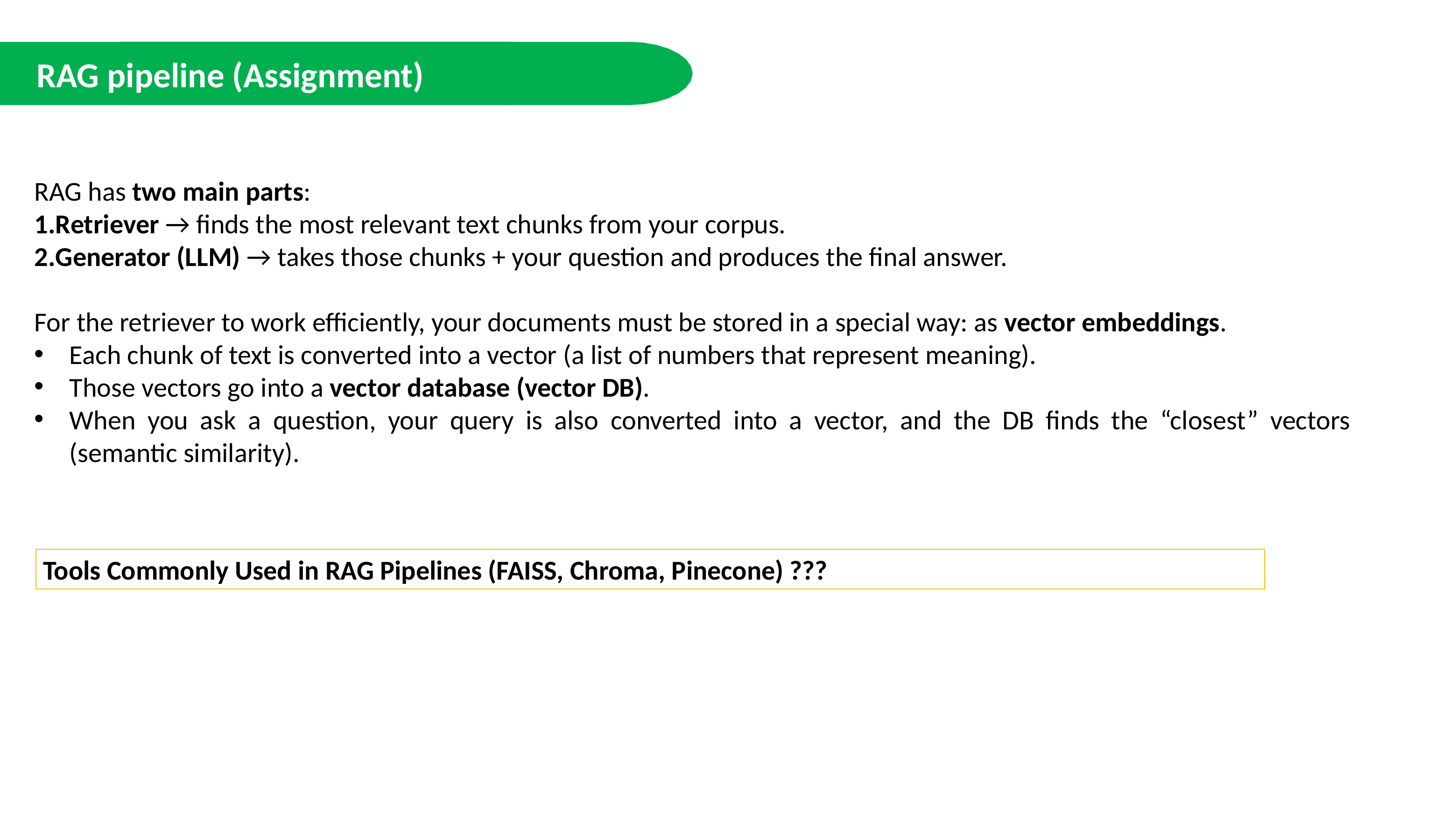

RAG pipeline (Assignment)
RAG has two main parts:
Retriever → finds the most relevant text chunks from your corpus.
Generator (LLM) → takes those chunks + your question and produces the final answer.

For the retriever to work efficiently, your documents must be stored in a special way: as vector embeddings.
Each chunk of text is converted into a vector (a list of numbers that represent meaning).
Those vectors go into a vector database (vector DB).
When you ask a question, your query is also converted into a vector, and the DB finds the “closest” vectors (semantic similarity).
Tools Commonly Used in RAG Pipelines (FAISS, Chroma, Pinecone) ???